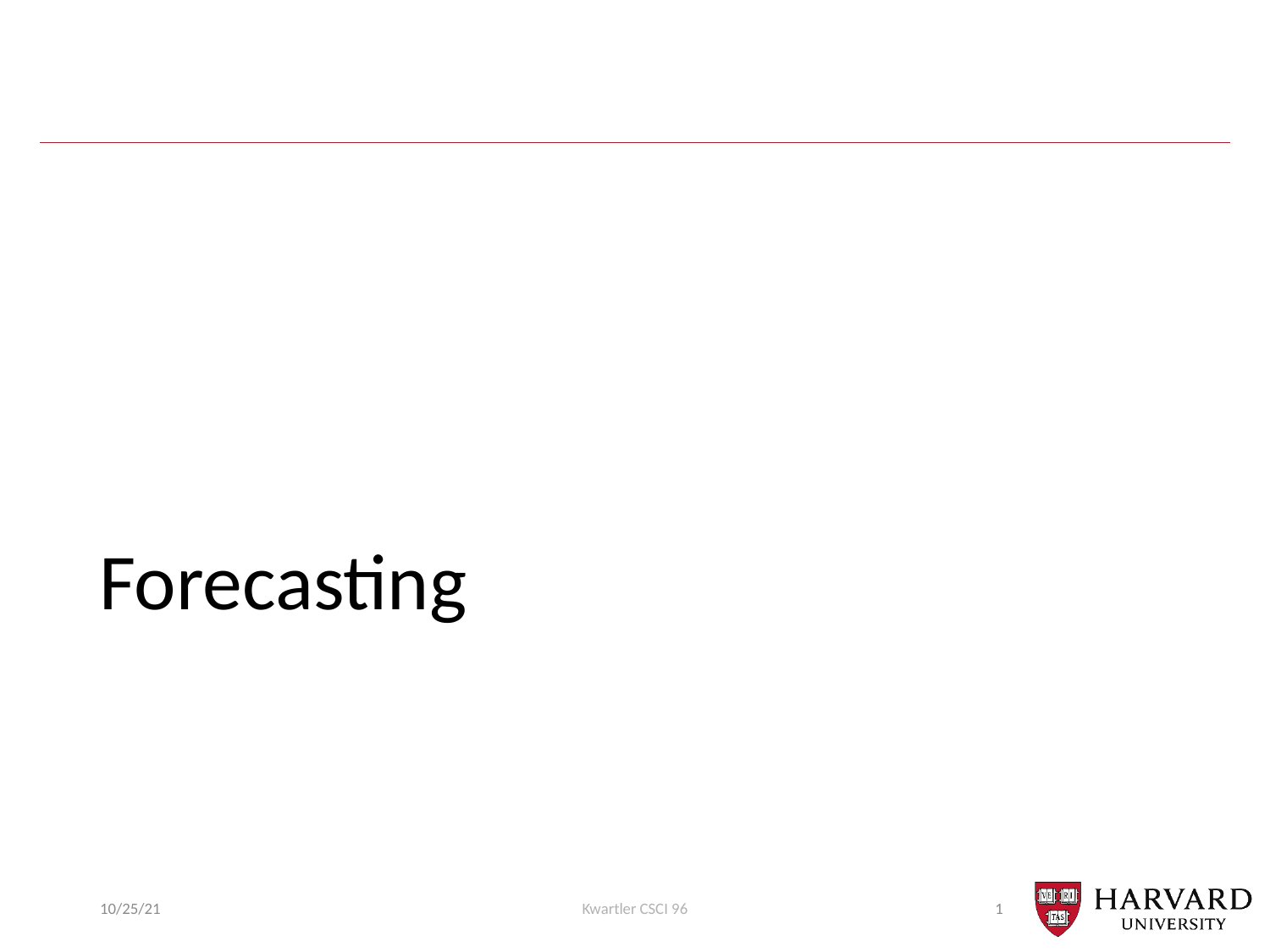

# Forecasting

10/25/21
Kwartler CSCI 96
1